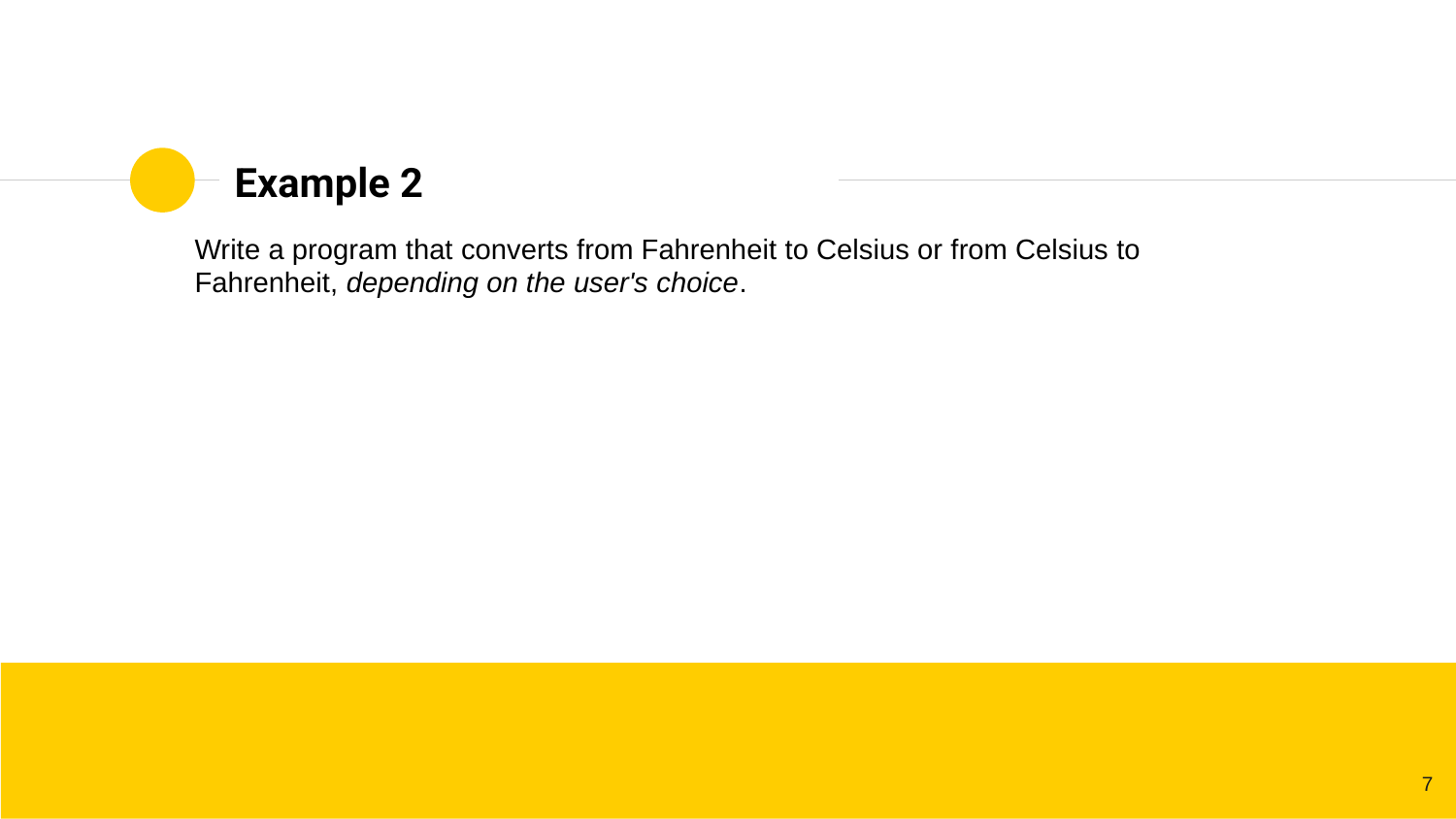

# Example 2
Write a program that converts from Fahrenheit to Celsius or from Celsius to Fahrenheit, depending on the user's choice.

7